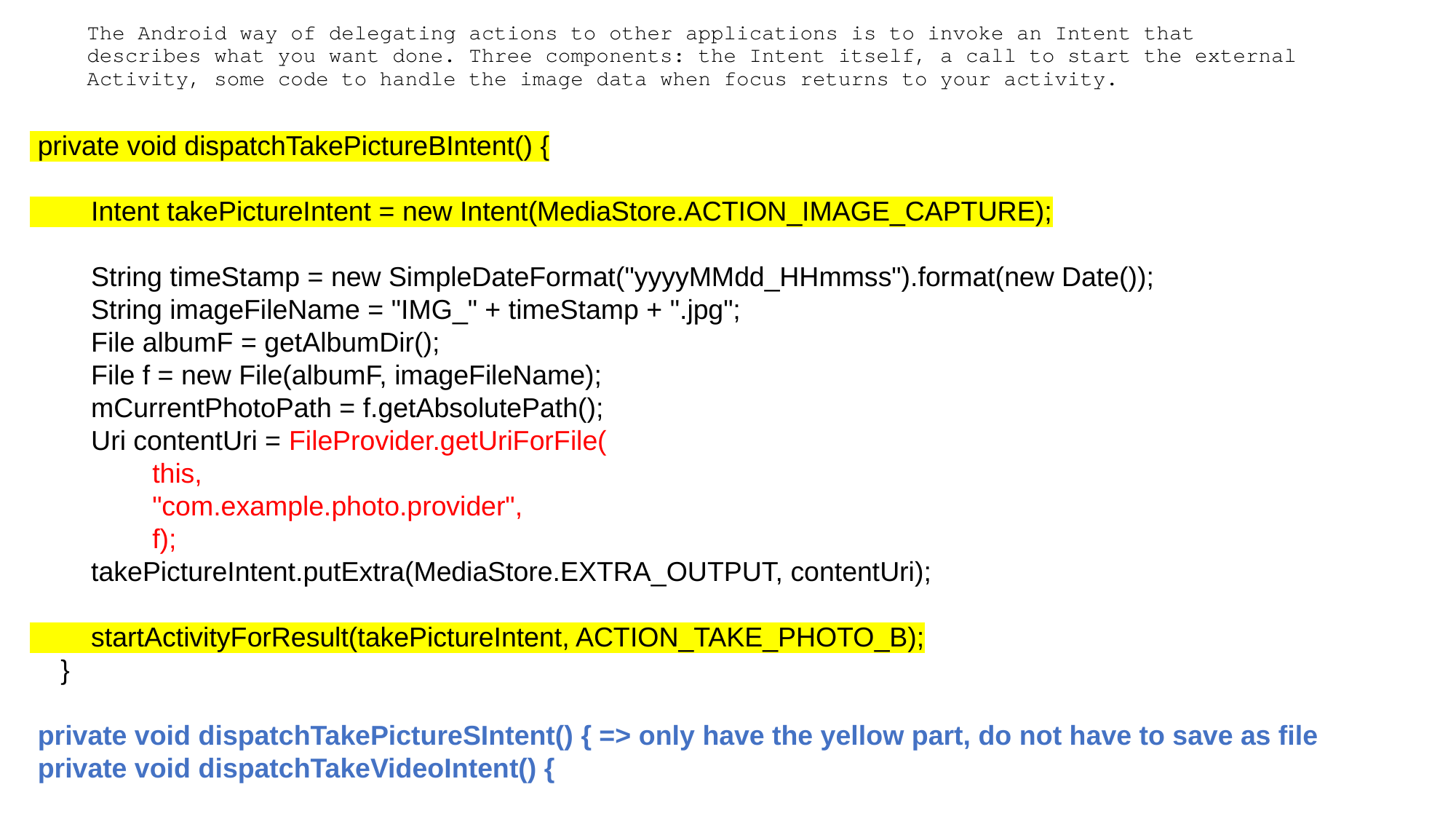

The Android way of delegating actions to other applications is to invoke an Intent that describes what you want done. Three components: the Intent itself, a call to start the external Activity, some code to handle the image data when focus returns to your activity.
 private void dispatchTakePictureBIntent() {

        Intent takePictureIntent = new Intent(MediaStore.ACTION_IMAGE_CAPTURE);

        String timeStamp = new SimpleDateFormat("yyyyMMdd_HHmmss").format(new Date());
        String imageFileName = "IMG_" + timeStamp + ".jpg";
        File albumF = getAlbumDir();
        File f = new File(albumF, imageFileName);
        mCurrentPhotoPath = f.getAbsolutePath();
        Uri contentUri = FileProvider.getUriForFile(
                this,
                "com.example.photo.provider",
                f);
        takePictureIntent.putExtra(MediaStore.EXTRA_OUTPUT, contentUri);

        startActivityForResult(takePictureIntent, ACTION_TAKE_PHOTO_B);
    }

 private void dispatchTakePictureSIntent() { => only have the yellow part, do not have to save as file
 private void dispatchTakeVideoIntent() {